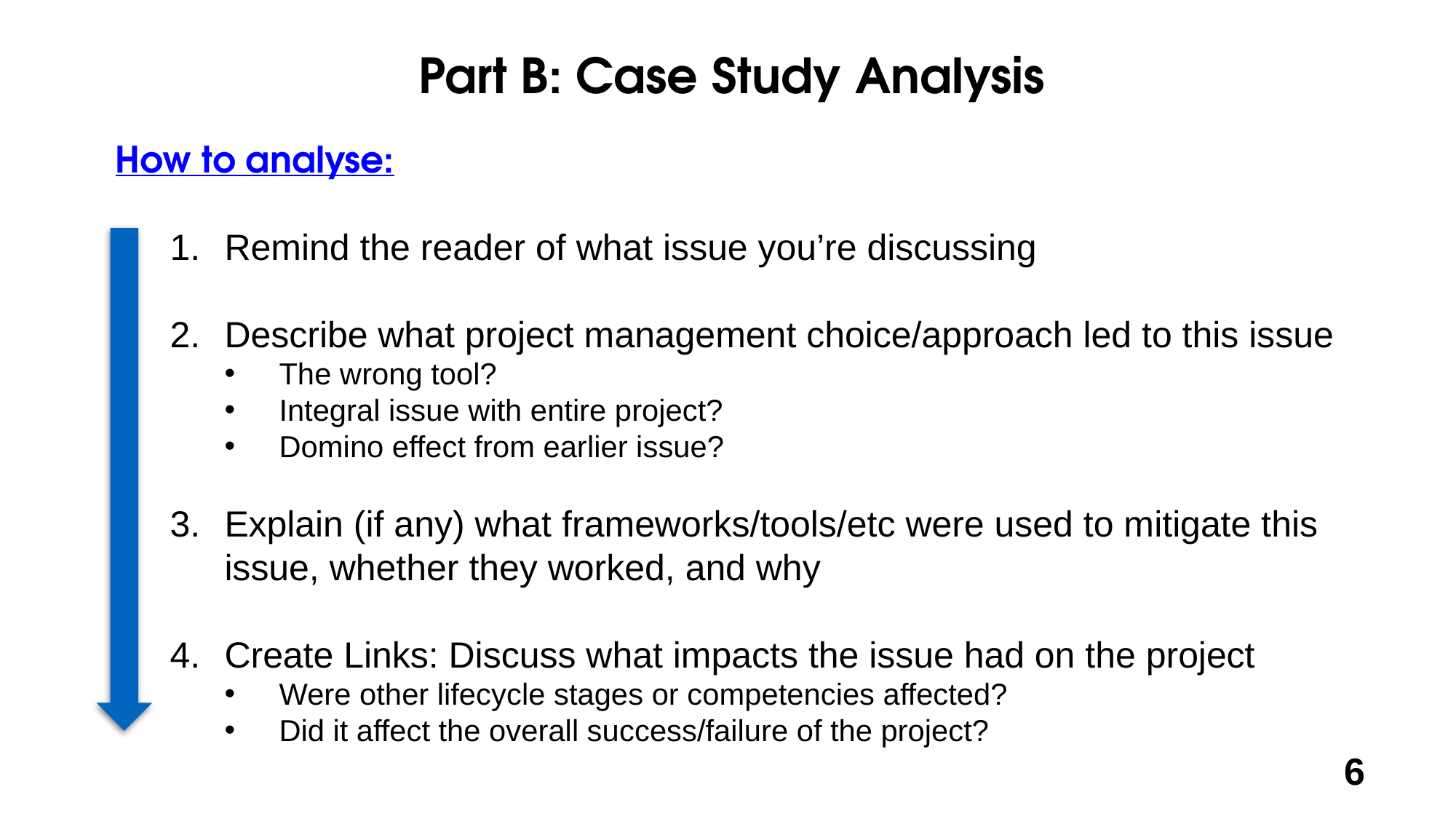

Part B: Case Study Analysis
How to analyse:

Remind the reader of what issue you’re discussing

Describe what project management choice/approach led to this issue
The wrong tool?
Integral issue with entire project?
Domino effect from earlier issue?

Explain (if any) what frameworks/tools/etc were used to mitigate this issue, whether they worked, and why

Create Links: Discuss what impacts the issue had on the project
Were other lifecycle stages or competencies affected?
Did it affect the overall success/failure of the project?

6